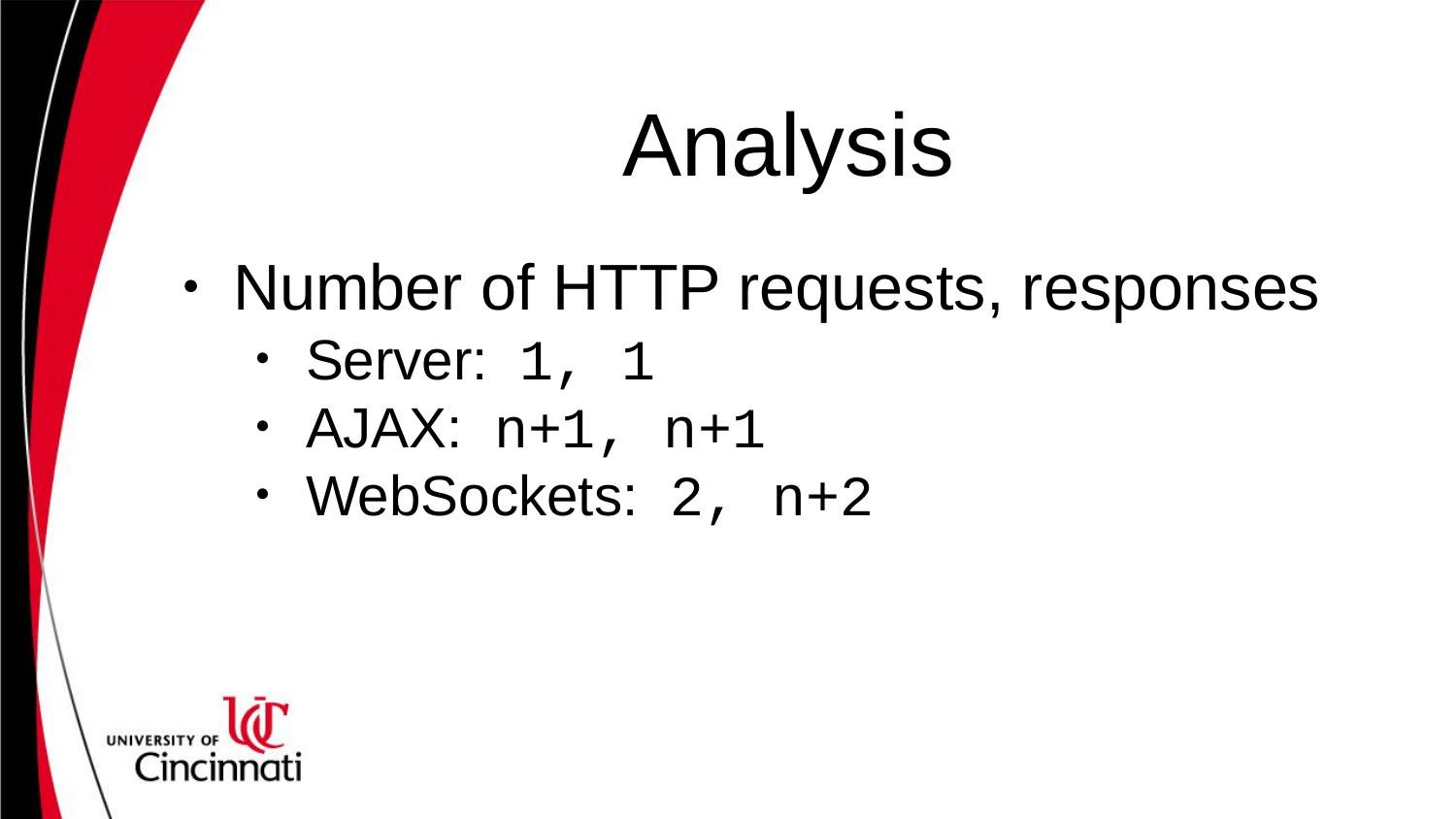

# Analysis
Number of HTTP requests, responses
Server:  1, 1
AJAX:  n+1, n+1
WebSockets:  2, n+2